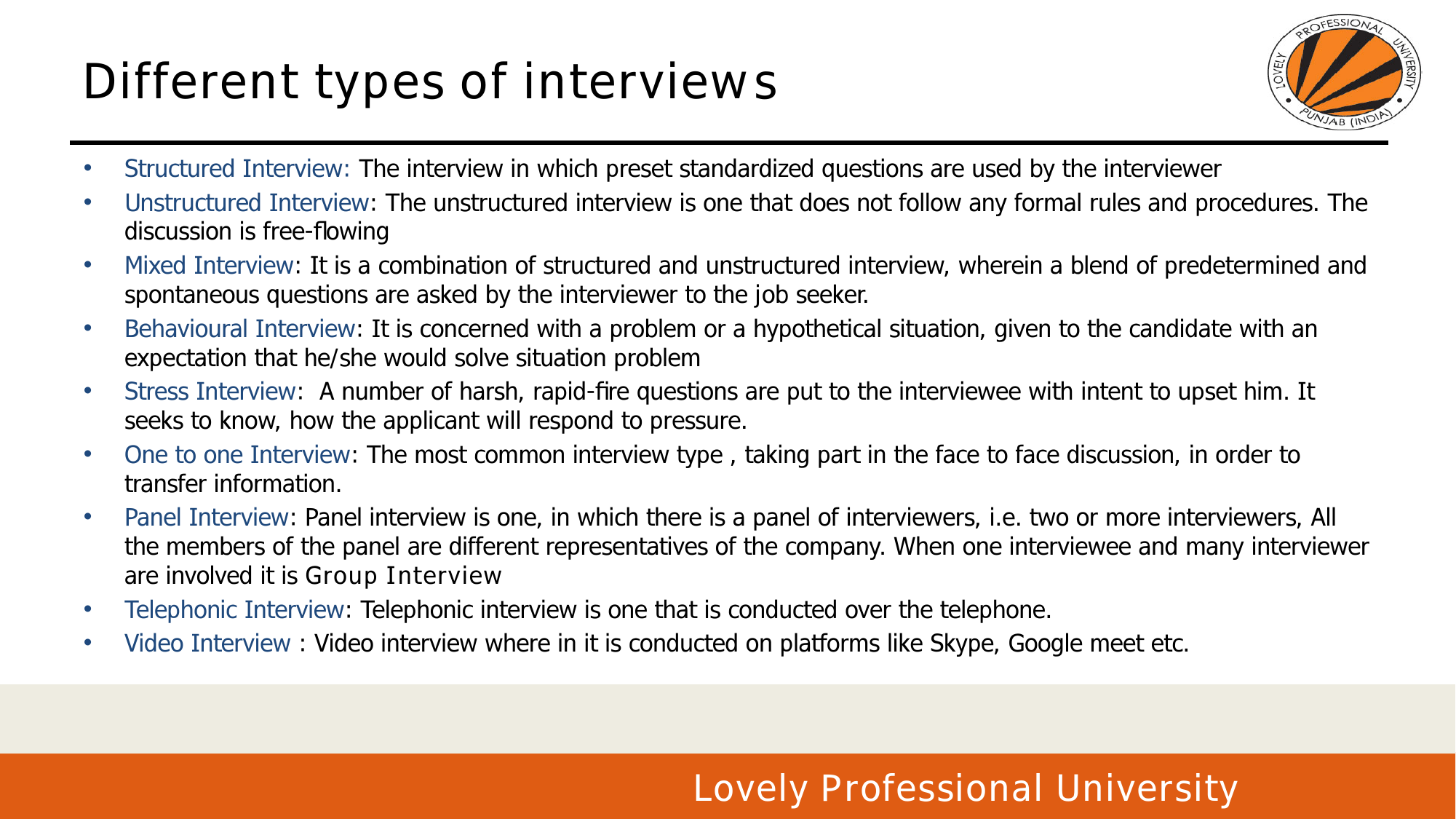

# Different types of interviews
Structured Interview: The interview in which preset standardized questions are used by the interviewer
Unstructured Interview: The unstructured interview is one that does not follow any formal rules and procedures. The discussion is free-flowing
Mixed Interview: It is a combination of structured and unstructured interview, wherein a blend of predetermined and spontaneous questions are asked by the interviewer to the job seeker.
Behavioural Interview: It is concerned with a problem or a hypothetical situation, given to the candidate with an expectation that he/she would solve situation problem
Stress Interview:  A number of harsh, rapid-fire questions are put to the interviewee with intent to upset him. It seeks to know, how the applicant will respond to pressure.
One to one Interview: The most common interview type , taking part in the face to face discussion, in order to transfer information.
Panel Interview: Panel interview is one, in which there is a panel of interviewers, i.e. two or more interviewers, All the members of the panel are different representatives of the company. When one interviewee and many interviewer are involved it is Group Interview
Telephonic Interview: Telephonic interview is one that is conducted over the telephone.
Video Interview : Video interview where in it is conducted on platforms like Skype, Google meet etc.